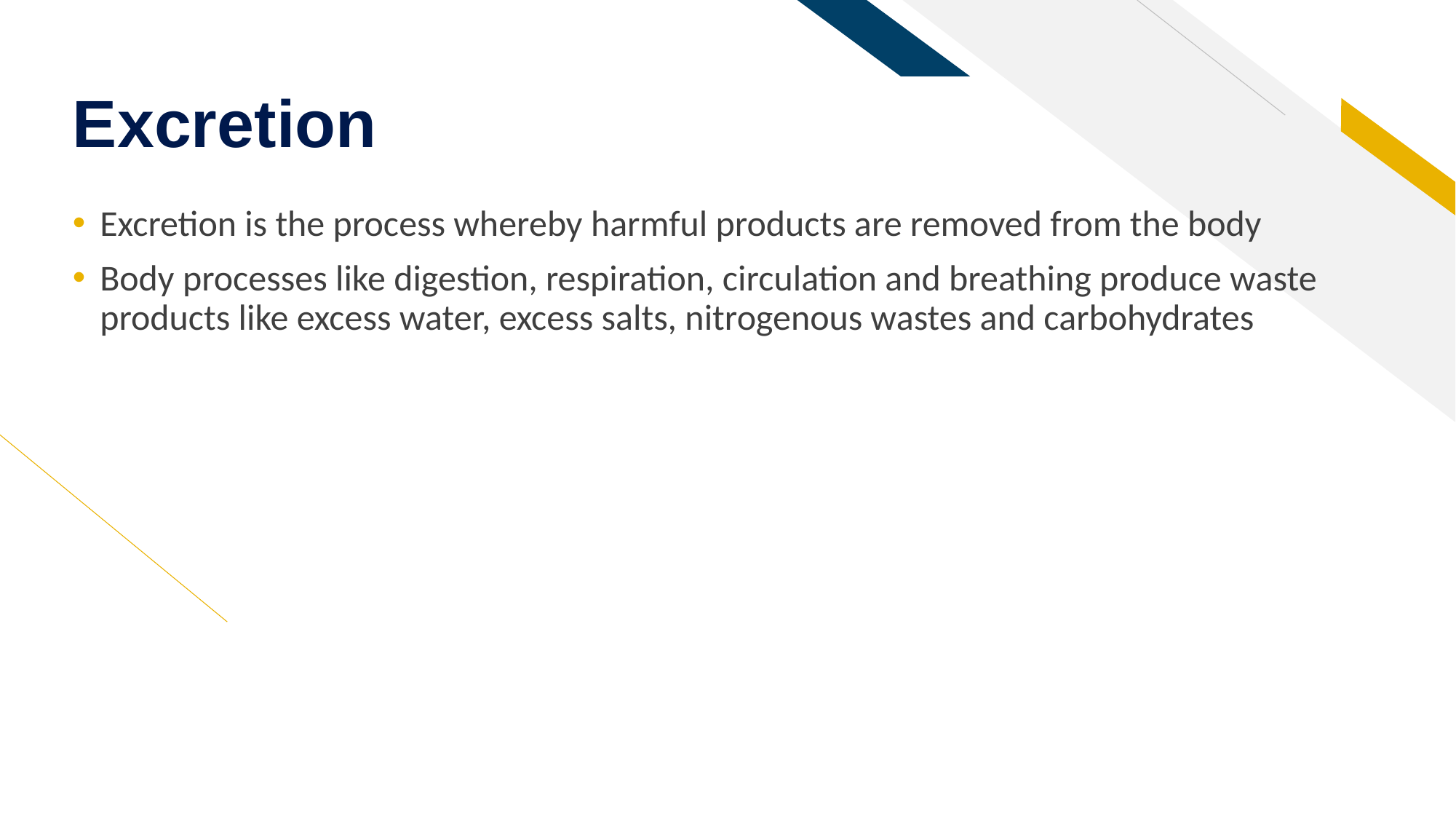

# Excretion
Excretion is the process whereby harmful products are removed from the body
Body processes like digestion, respiration, circulation and breathing produce waste products like excess water, excess salts, nitrogenous wastes and carbohydrates